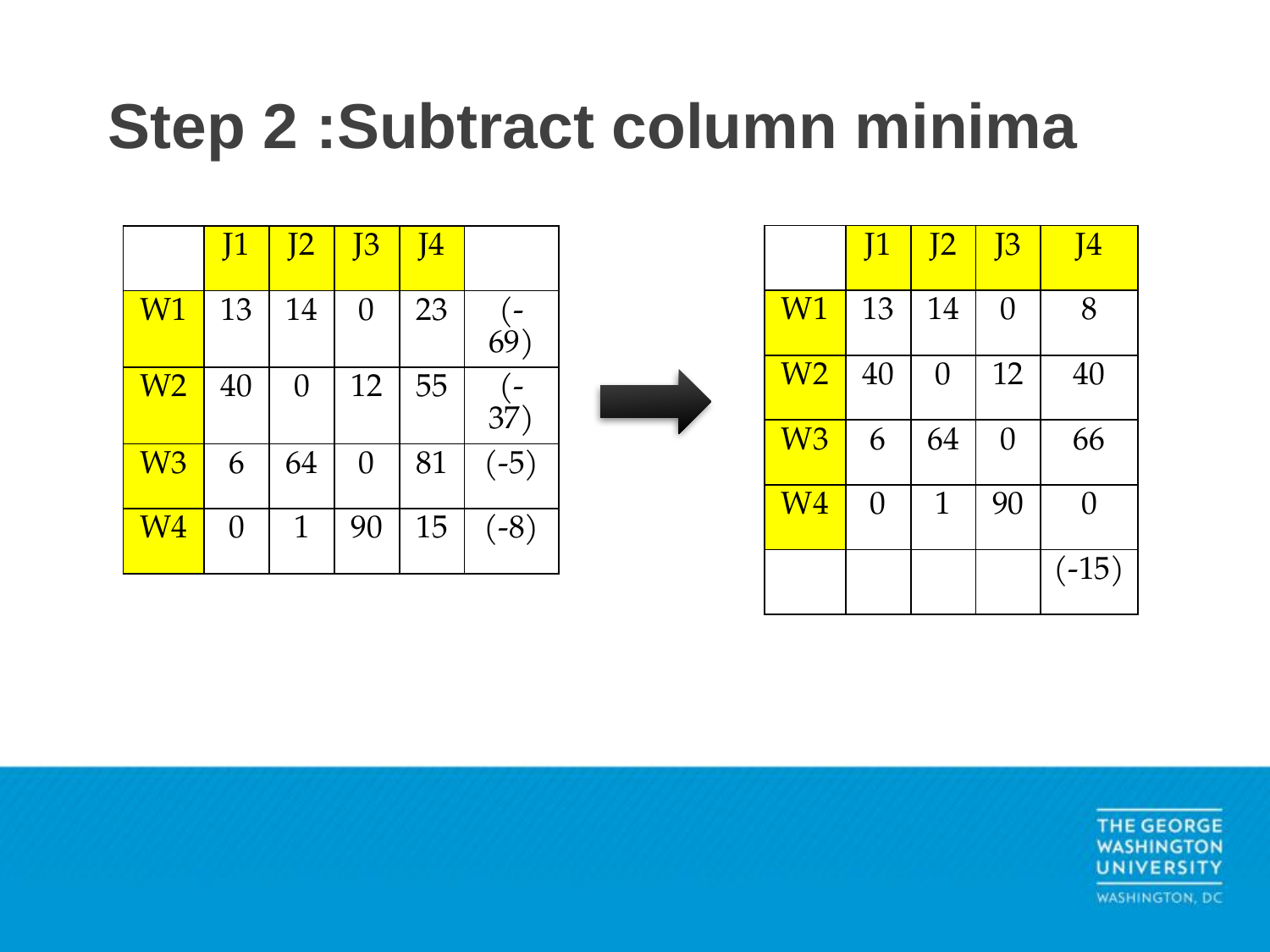

# Step 2 :Subtract column minima
|  | J1 | J2 | J3 | J4 |
| --- | --- | --- | --- | --- |
| W1 | 13 | 14 | 0 | 8 |
| W2 | 40 | 0 | 12 | 40 |
| W3 | 6 | 64 | 0 | 66 |
| W4 | 0 | 1 | 90 | 0 |
|  |  |  |  | (-15) |
|  | J1 | J2 | J3 | J4 |  |
| --- | --- | --- | --- | --- | --- |
| W1 | 13 | 14 | 0 | 23 | (-69) |
| W2 | 40 | 0 | 12 | 55 | (-37) |
| W3 | 6 | 64 | 0 | 81 | (-5) |
| W4 | 0 | 1 | 90 | 15 | (-8) |